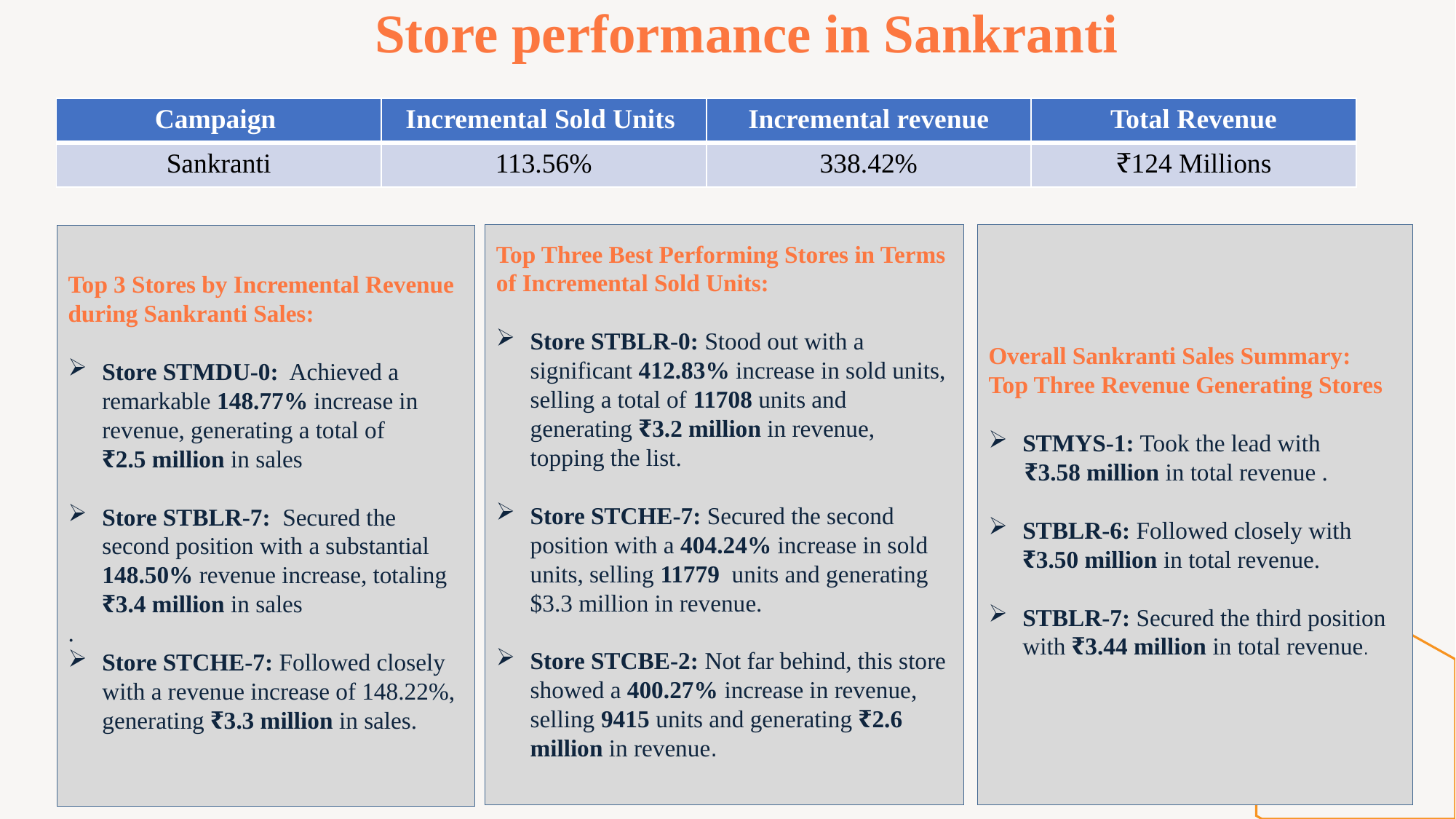

Store performance in Sankranti
| Campaign | Incremental Sold Units | Incremental revenue | Total Revenue |
| --- | --- | --- | --- |
| Sankranti | 113.56% | 338.42% | ₹124 Millions |

Overall Sankranti Sales Summary:
Top Three Revenue Generating Stores

STMYS-1: Took the lead with
      ₹3.58 million in total revenue .

STBLR-6: Followed closely with ₹3.50 million in total revenue.

STBLR-7: Secured the third position with ₹3.44 million in total revenue.

Top Three Best Performing Stores in Terms of Incremental Sold Units:

Store STBLR-0: Stood out with a significant 412.83% increase in sold units, selling a total of 11708 units and generating ₹3.2 million in revenue, topping the list.

Store STCHE-7: Secured the second position with a 404.24% increase in sold units, selling 11779  units and generating $3.3 million in revenue.

Store STCBE-2: Not far behind, this store showed a 400.27% increase in revenue, selling 9415 units and generating ₹2.6 million in revenue.

Top 3 Stores by Incremental Revenue during Sankranti Sales:

Store STMDU-0:  Achieved a remarkable 148.77% increase in revenue, generating a total of      ₹2.5 million in sales

Store STBLR-7:  Secured the second position with a substantial 148.50% revenue increase, totaling ₹3.4 million in sales
.
Store STCHE-7: Followed closely with a revenue increase of 148.22%, generating ₹3.3 million in sales.

14